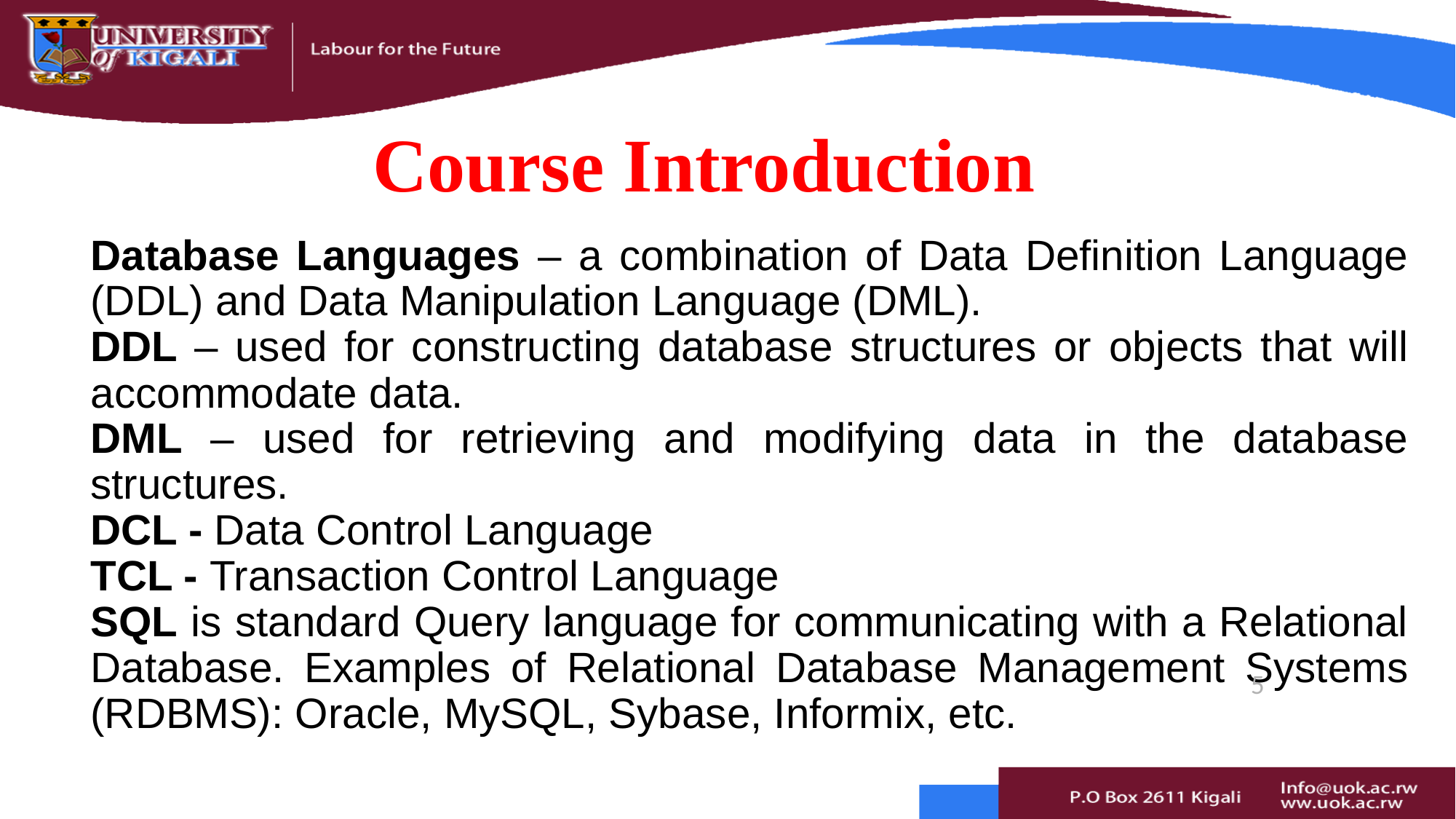

# Course Introduction
Database Languages – a combination of Data Definition Language (DDL) and Data Manipulation Language (DML).
DDL – used for constructing database structures or objects that will accommodate data.
DML – used for retrieving and modifying data in the database structures.
DCL - Data Control Language
TCL - Transaction Control Language
SQL is standard Query language for communicating with a Relational Database. Examples of Relational Database Management Systems (RDBMS): Oracle, MySQL, Sybase, Informix, etc.

5